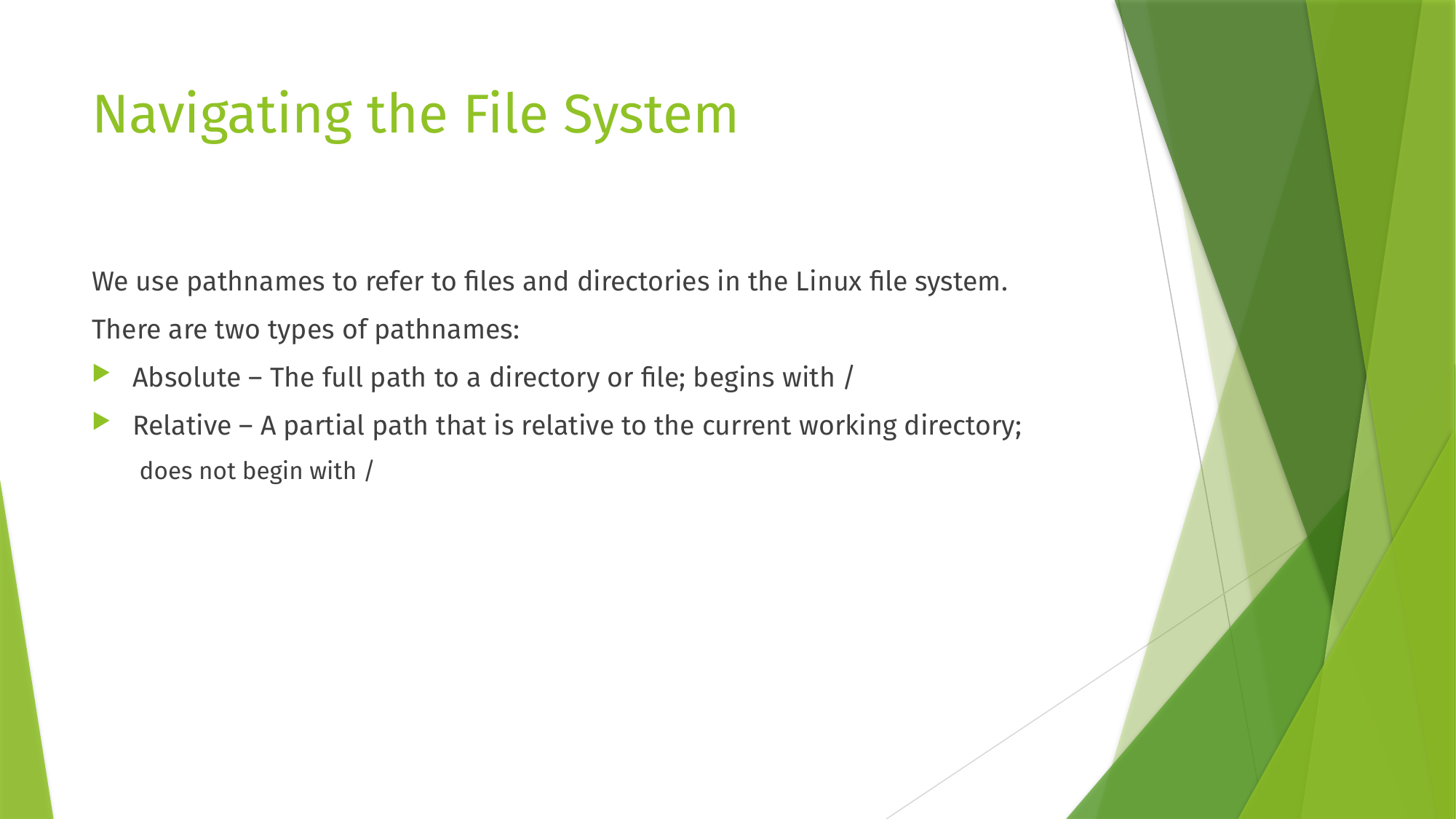

# Navigating the File System
We use pathnames to refer to files and directories in the Linux file system.
There are two types of pathnames:
Absolute – The full path to a directory or file; begins with /
Relative – A partial path that is relative to the current working directory;
does not begin with /